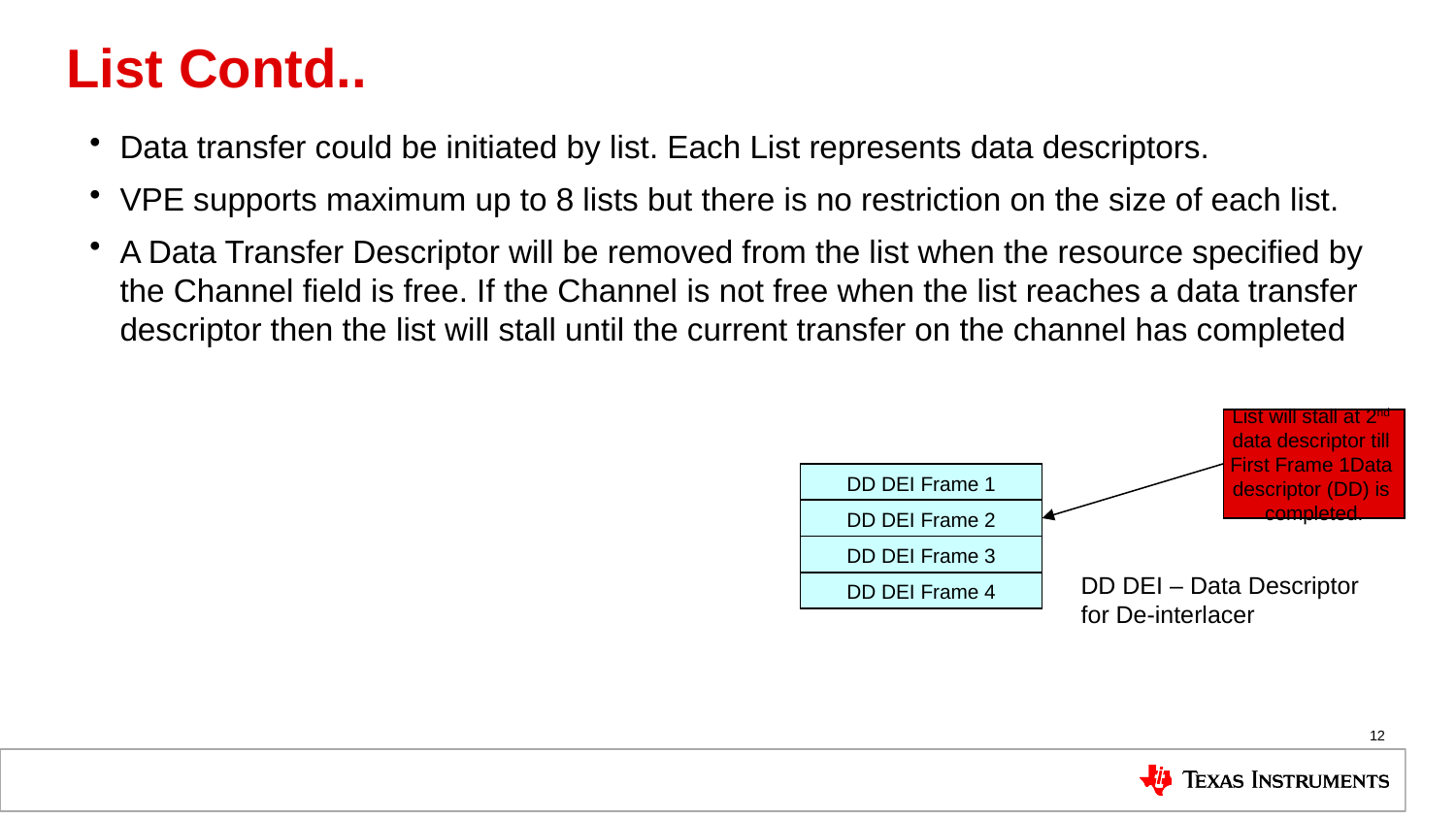

# List Contd..

Data transfer could be initiated by list. Each List represents data descriptors.
VPE supports maximum up to 8 lists but there is no restriction on the size of each list.
A Data Transfer Descriptor will be removed from the list when the resource specified by the Channel field is free. If the Channel is not free when the list reaches a data transfer descriptor then the list will stall until the current transfer on the channel has completed

List will stall at 2nd
data descriptor till
First Frame 1Data
descriptor (DD) is
completed.
DD DEI Frame 1

DD DEI Frame 2
DD DEI Frame 3
DD DEI – Data Descriptor for De-interlacer
DD DEI Frame 4

12